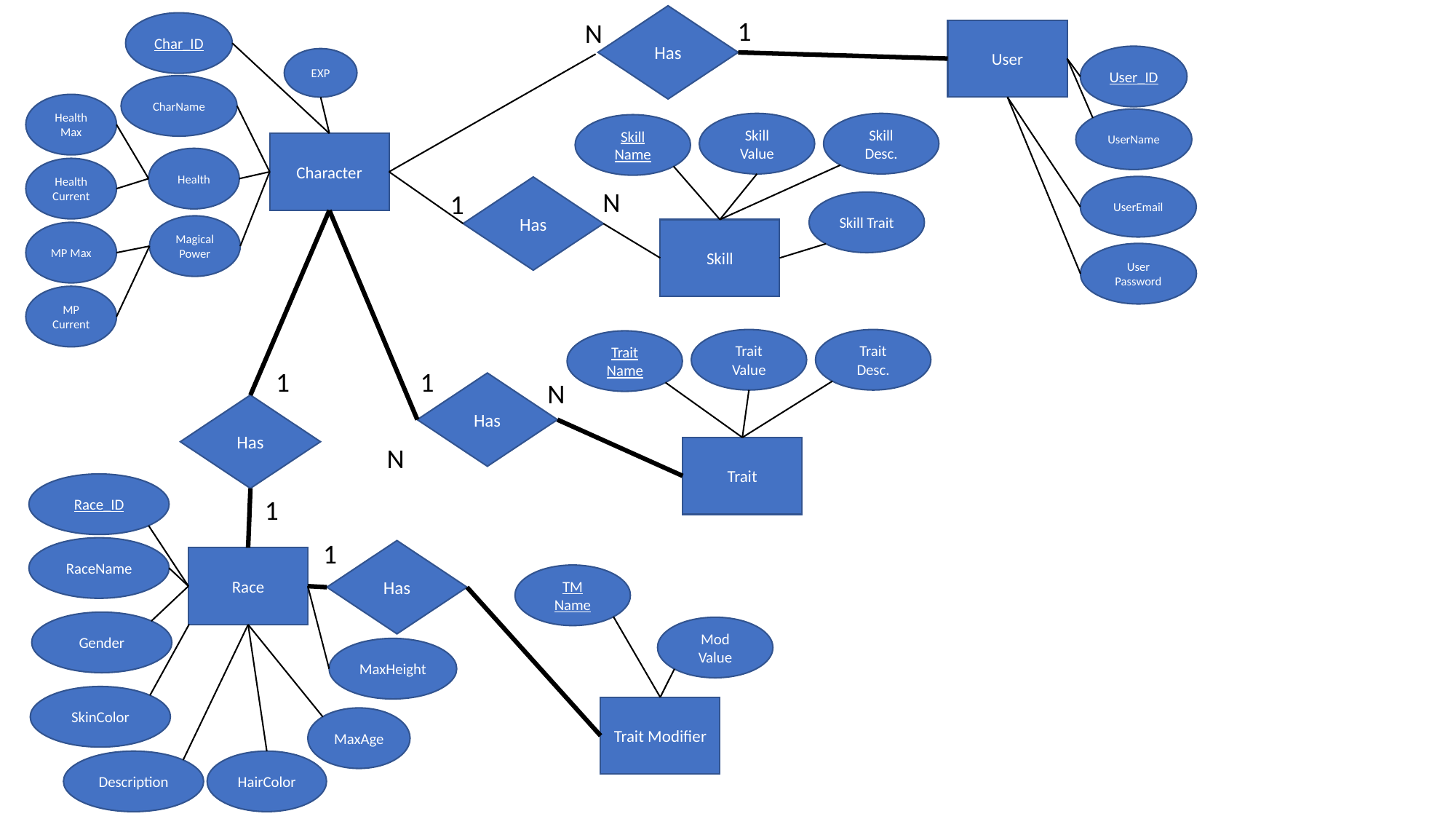

Has
1
N
Char_ID
User
User_ID
EXP
CharName
Health Max
UserName
Skill Value
Skill Desc.
Skill Name
Character
Health
Health Current
UserEmail
Has
N
1
Skill Trait
Magical
Power
Skill
MP Max
User
Password
MP Current
Trait Value
Trait Desc.
Trait Name
1
1
N
Has
Has
N
Trait
Race_ID
1
1
RaceName
Has
Race
TM Name
Gender
Mod Value
MaxHeight
SkinColor
Trait Modifier
MaxAge
HairColor
Description